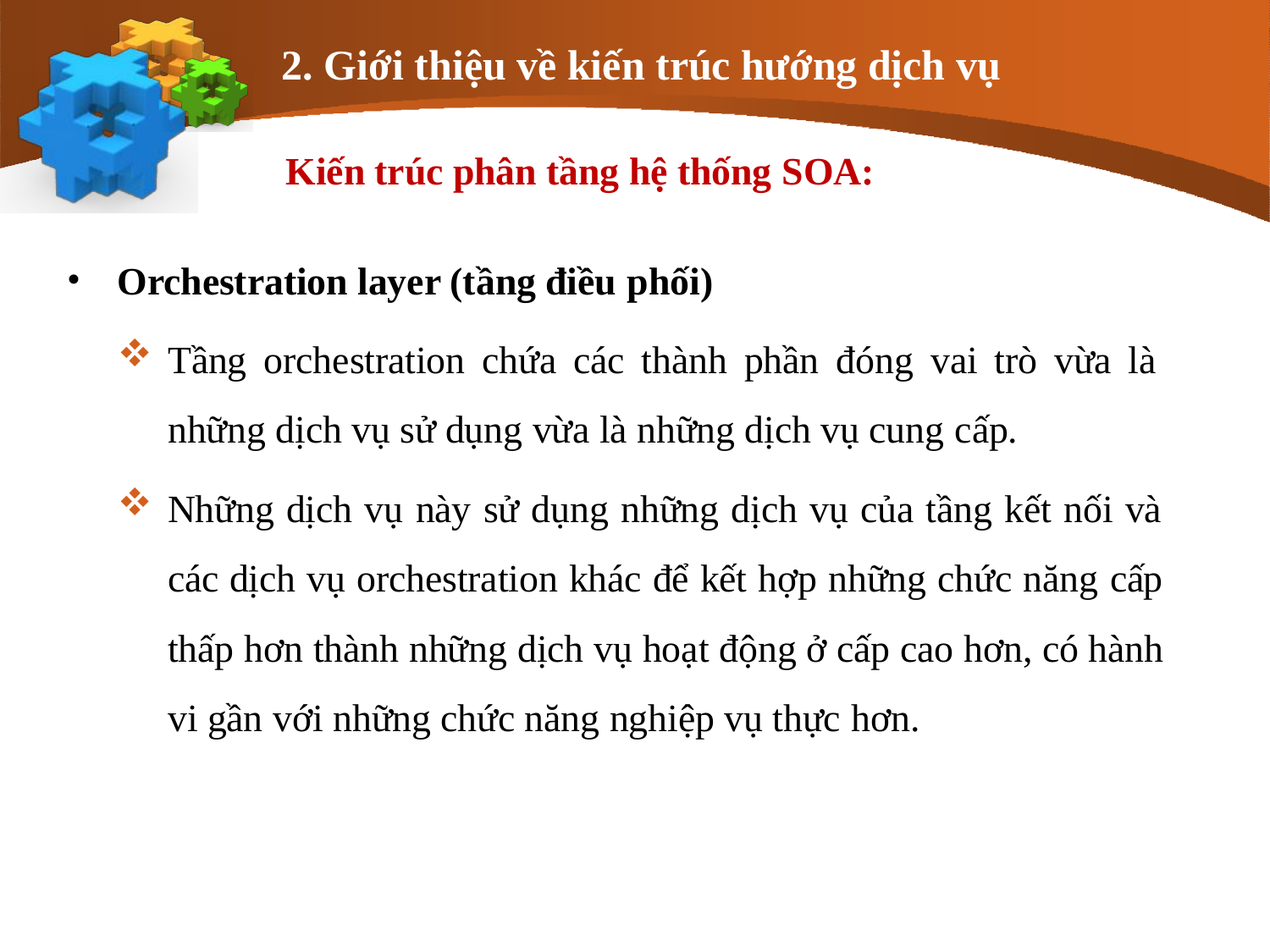

# 2. Giới thiệu về kiến trúc hướng dịch vụ

Kiến trúc phân tầng hệ thống SOA:

Orchestration layer (tầng điều phối)
Tầng orchestration chứa các thành phần đóng vai trò vừa là  những dịch vụ sử dụng vừa là những dịch vụ cung cấp.
Những dịch vụ này sử dụng những dịch vụ của tầng kết nối và  các dịch vụ orchestration khác để kết hợp những chức năng cấp  thấp hơn thành những dịch vụ hoạt động ở cấp cao hơn, có hành  vi gần với những chức năng nghiệp vụ thực hơn.